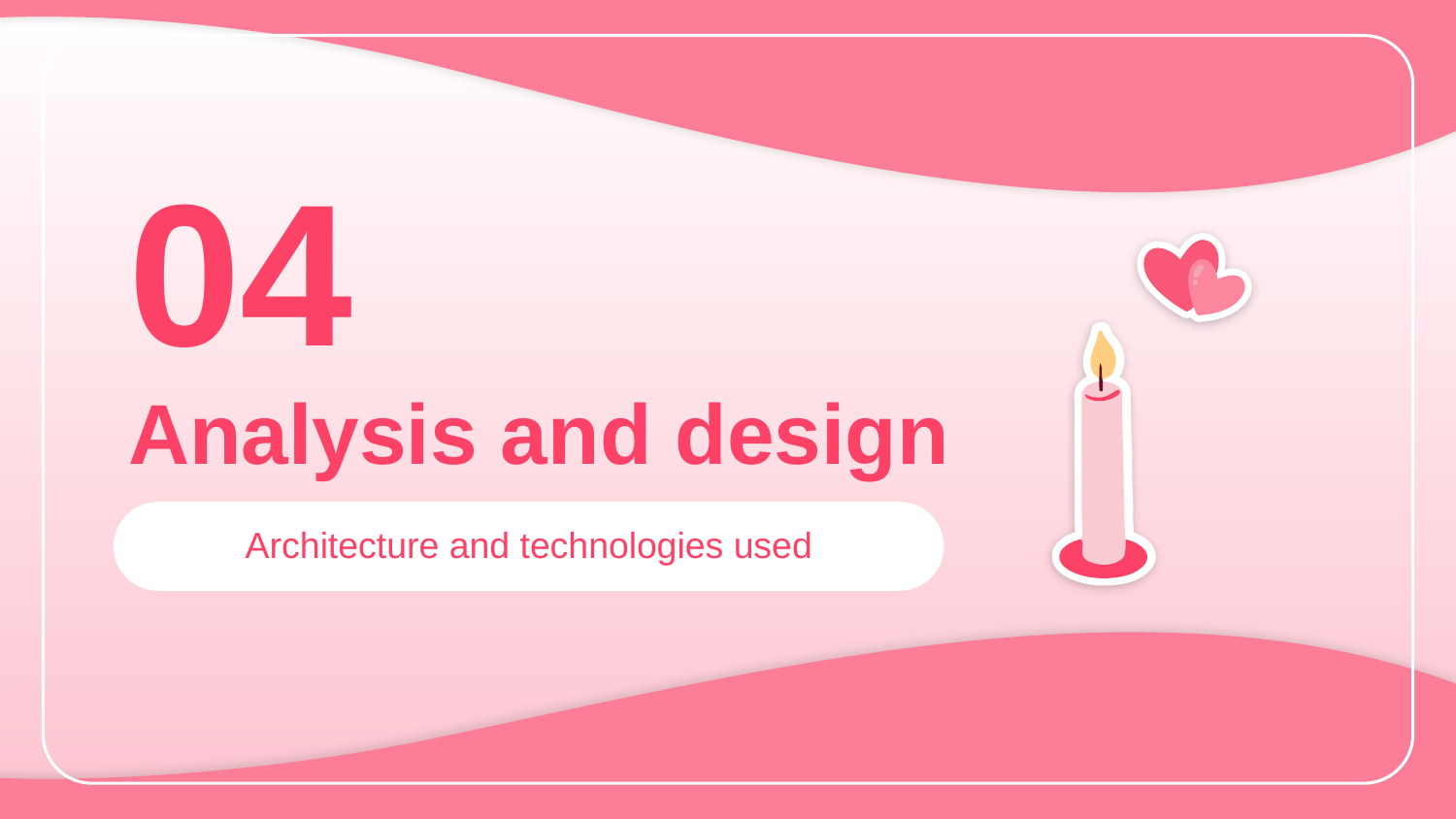

04

# Analysis and design

Architecture and technologies used